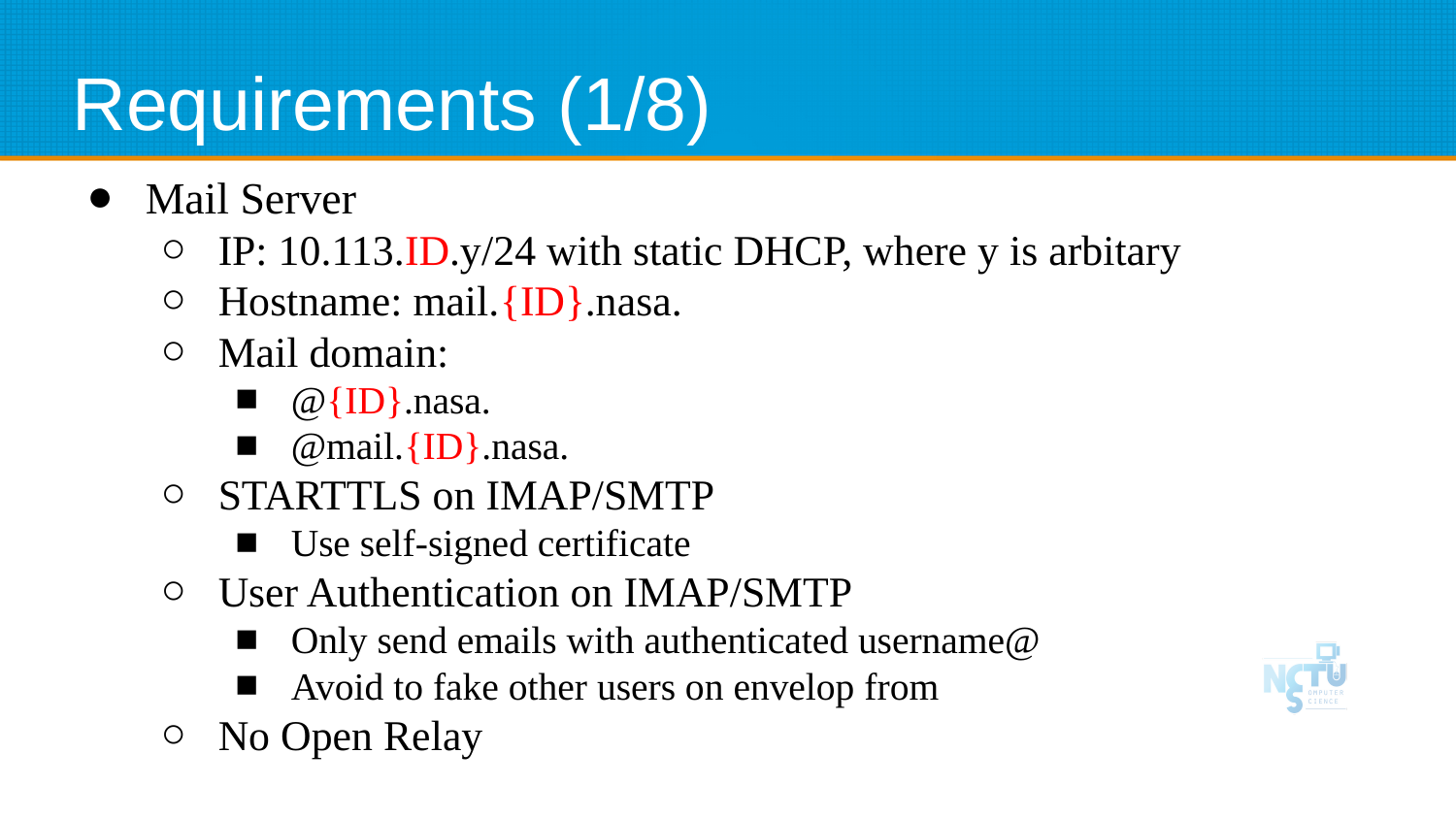

# Requirements (1/8)
Mail Server
IP: 10.113.ID.y/24 with static DHCP, where y is arbitary
Hostname: mail.{ID}.nasa.
Mail domain:
@{ID}.nasa.
@mail.{ID}.nasa.
STARTTLS on IMAP/SMTP
Use self-signed certificate
User Authentication on IMAP/SMTP
Only send emails with authenticated username@
Avoid to fake other users on envelop from
No Open Relay